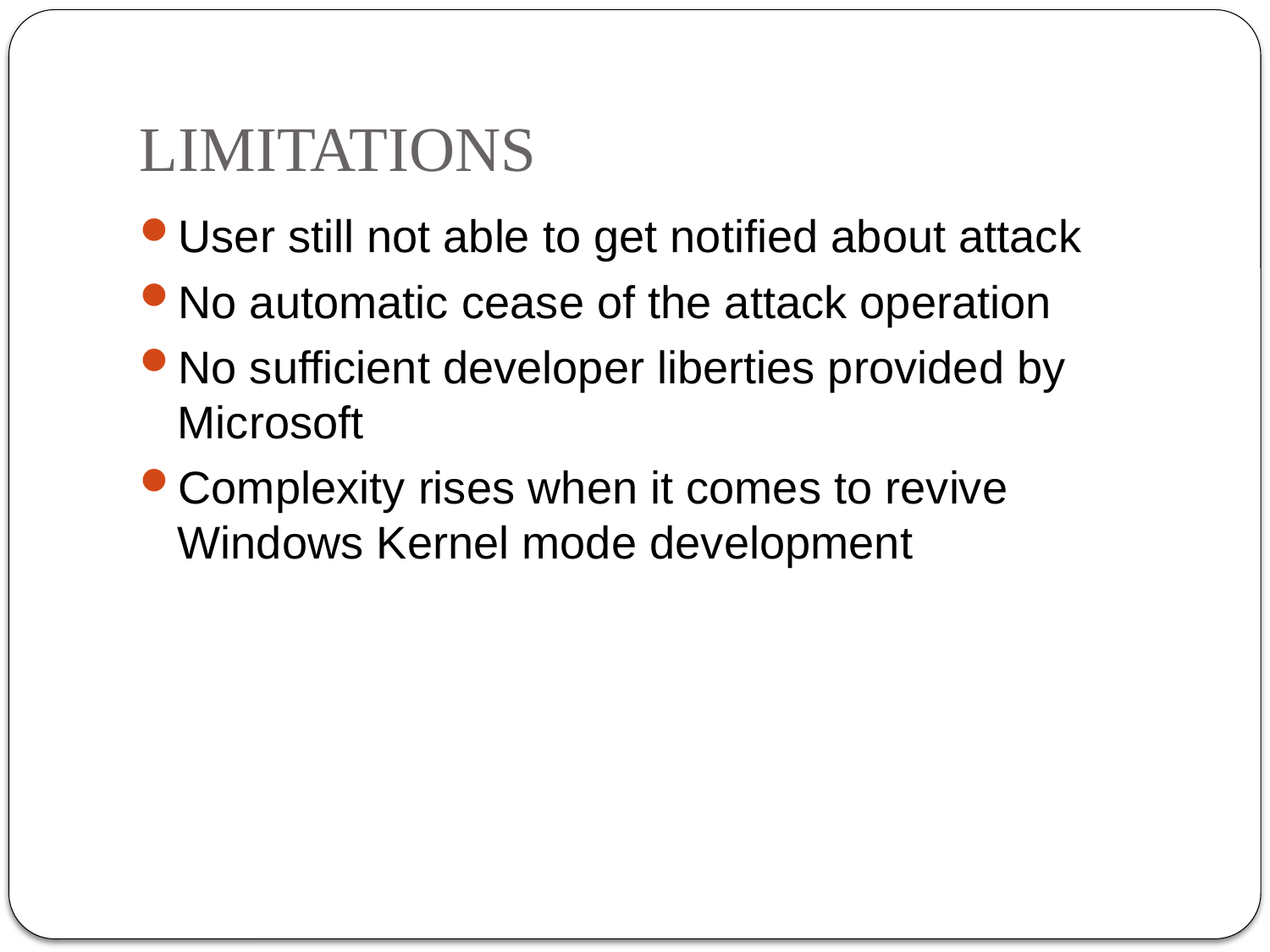

# LIMITATIONS
User still not able to get notified about attack
No automatic cease of the attack operation
No sufficient developer liberties provided by Microsoft
Complexity rises when it comes to revive Windows Kernel mode development